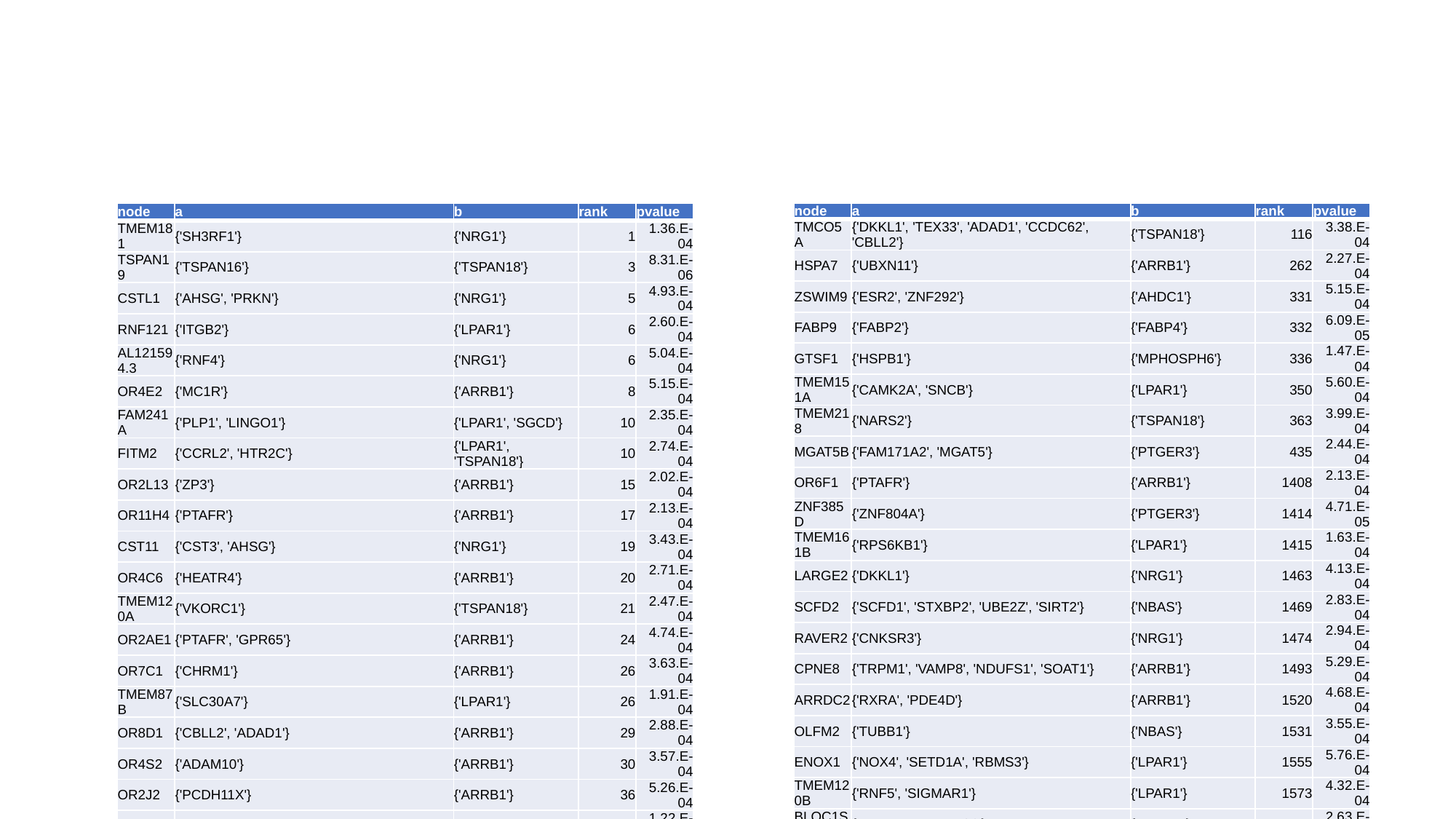

| node | a | b | rank | pvalue |
| --- | --- | --- | --- | --- |
| TMEM181 | {'SH3RF1'} | {'NRG1'} | 1 | 1.36.E-04 |
| TSPAN19 | {'TSPAN16'} | {'TSPAN18'} | 3 | 8.31.E-06 |
| CSTL1 | {'AHSG', 'PRKN'} | {'NRG1'} | 5 | 4.93.E-04 |
| RNF121 | {'ITGB2'} | {'LPAR1'} | 6 | 2.60.E-04 |
| AL121594.3 | {'RNF4'} | {'NRG1'} | 6 | 5.04.E-04 |
| OR4E2 | {'MC1R'} | {'ARRB1'} | 8 | 5.15.E-04 |
| FAM241A | {'PLP1', 'LINGO1'} | {'LPAR1', 'SGCD'} | 10 | 2.35.E-04 |
| FITM2 | {'CCRL2', 'HTR2C'} | {'LPAR1', 'TSPAN18'} | 10 | 2.74.E-04 |
| OR2L13 | {'ZP3'} | {'ARRB1'} | 15 | 2.02.E-04 |
| OR11H4 | {'PTAFR'} | {'ARRB1'} | 17 | 2.13.E-04 |
| CST11 | {'CST3', 'AHSG'} | {'NRG1'} | 19 | 3.43.E-04 |
| OR4C6 | {'HEATR4'} | {'ARRB1'} | 20 | 2.71.E-04 |
| TMEM120A | {'VKORC1'} | {'TSPAN18'} | 21 | 2.47.E-04 |
| OR2AE1 | {'PTAFR', 'GPR65'} | {'ARRB1'} | 24 | 4.74.E-04 |
| OR7C1 | {'CHRM1'} | {'ARRB1'} | 26 | 3.63.E-04 |
| TMEM87B | {'SLC30A7'} | {'LPAR1'} | 26 | 1.91.E-04 |
| OR8D1 | {'CBLL2', 'ADAD1'} | {'ARRB1'} | 29 | 2.88.E-04 |
| OR4S2 | {'ADAM10'} | {'ARRB1'} | 30 | 3.57.E-04 |
| OR2J2 | {'PCDH11X'} | {'ARRB1'} | 36 | 5.26.E-04 |
| TMED8 | {'TMED9'} | {'PTGER3'} | 39 | 1.22.E-04 |
| OR2C3 | {'CBLL2', 'ADAD1', 'CCDC62'} | {'ARRB1'} | 58 | 4.16.E-04 |
| node | a | b | rank | pvalue |
| --- | --- | --- | --- | --- |
| TMCO5A | {'DKKL1', 'TEX33', 'ADAD1', 'CCDC62', 'CBLL2'} | {'TSPAN18'} | 116 | 3.38.E-04 |
| HSPA7 | {'UBXN11'} | {'ARRB1'} | 262 | 2.27.E-04 |
| ZSWIM9 | {'ESR2', 'ZNF292'} | {'AHDC1'} | 331 | 5.15.E-04 |
| FABP9 | {'FABP2'} | {'FABP4'} | 332 | 6.09.E-05 |
| GTSF1 | {'HSPB1'} | {'MPHOSPH6'} | 336 | 1.47.E-04 |
| TMEM151A | {'CAMK2A', 'SNCB'} | {'LPAR1'} | 350 | 5.60.E-04 |
| TMEM218 | {'NARS2'} | {'TSPAN18'} | 363 | 3.99.E-04 |
| MGAT5B | {'FAM171A2', 'MGAT5'} | {'PTGER3'} | 435 | 2.44.E-04 |
| OR6F1 | {'PTAFR'} | {'ARRB1'} | 1408 | 2.13.E-04 |
| ZNF385D | {'ZNF804A'} | {'PTGER3'} | 1414 | 4.71.E-05 |
| TMEM161B | {'RPS6KB1'} | {'LPAR1'} | 1415 | 1.63.E-04 |
| LARGE2 | {'DKKL1'} | {'NRG1'} | 1463 | 4.13.E-04 |
| SCFD2 | {'SCFD1', 'STXBP2', 'UBE2Z', 'SIRT2'} | {'NBAS'} | 1469 | 2.83.E-04 |
| RAVER2 | {'CNKSR3'} | {'NRG1'} | 1474 | 2.94.E-04 |
| CPNE8 | {'TRPM1', 'VAMP8', 'NDUFS1', 'SOAT1'} | {'ARRB1'} | 1493 | 5.29.E-04 |
| ARRDC2 | {'RXRA', 'PDE4D'} | {'ARRB1'} | 1520 | 4.68.E-04 |
| OLFM2 | {'TUBB1'} | {'NBAS'} | 1531 | 3.55.E-04 |
| ENOX1 | {'NOX4', 'SETD1A', 'RBMS3'} | {'LPAR1'} | 1555 | 5.76.E-04 |
| TMEM120B | {'RNF5', 'SIGMAR1'} | {'LPAR1'} | 1573 | 4.32.E-04 |
| BLOC1S3 | {'DTNBP1', 'DNAJC6'} | {'ARRB1'} | 1577 | 2.63.E-04 |
| CFAP45 | {'SPTAN1', 'PACRG'} | {'ARRB1'} | 1739 | 4.13.E-04 |